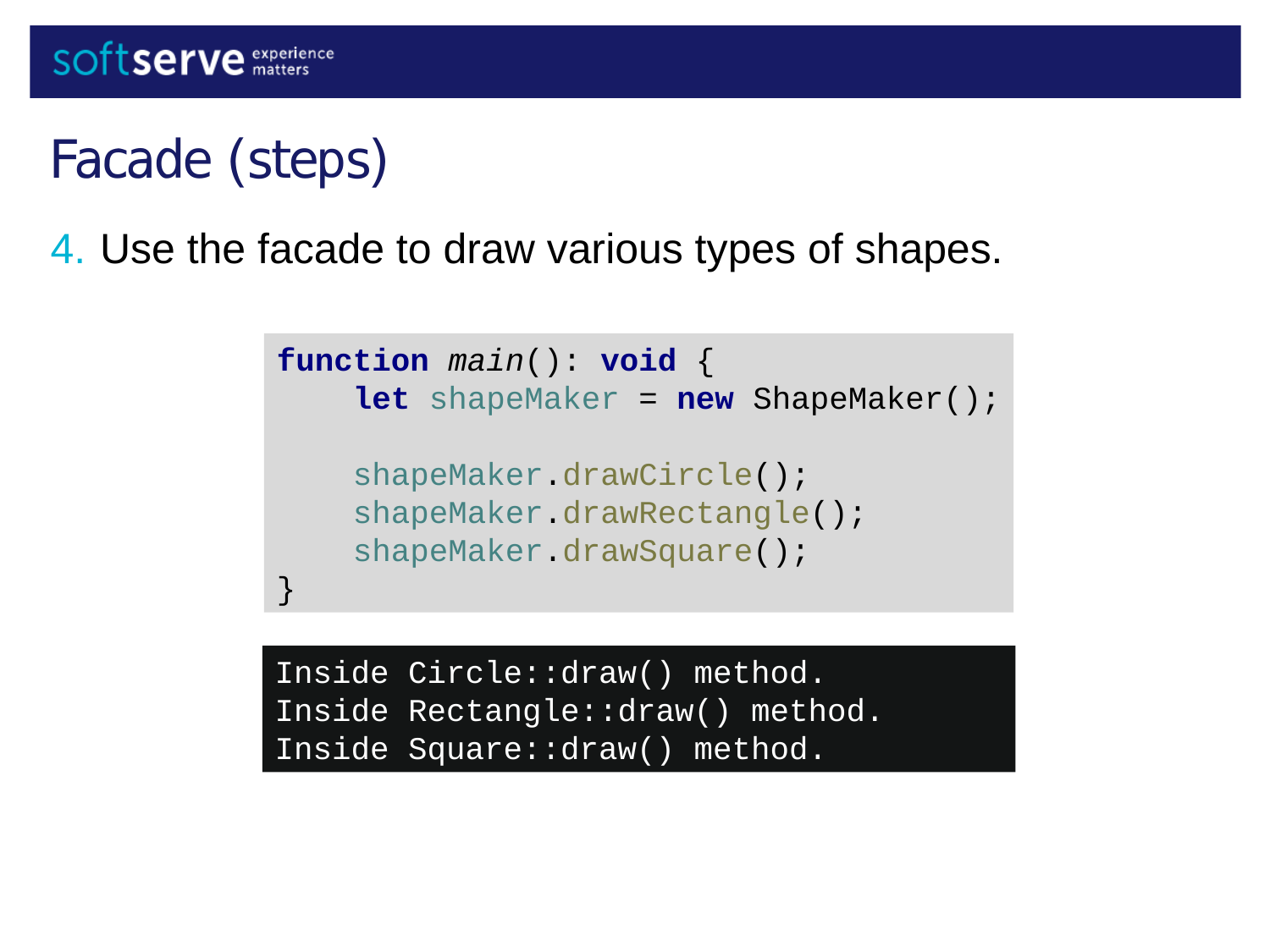

Facade (steps)
Use the facade to draw various types of shapes.
function main(): void {
    let shapeMaker = new ShapeMaker();
    shapeMaker.drawCircle();
    shapeMaker.drawRectangle();
    shapeMaker.drawSquare();
}
Inside Circle::draw() method.
Inside Rectangle::draw() method.
Inside Square::draw() method.